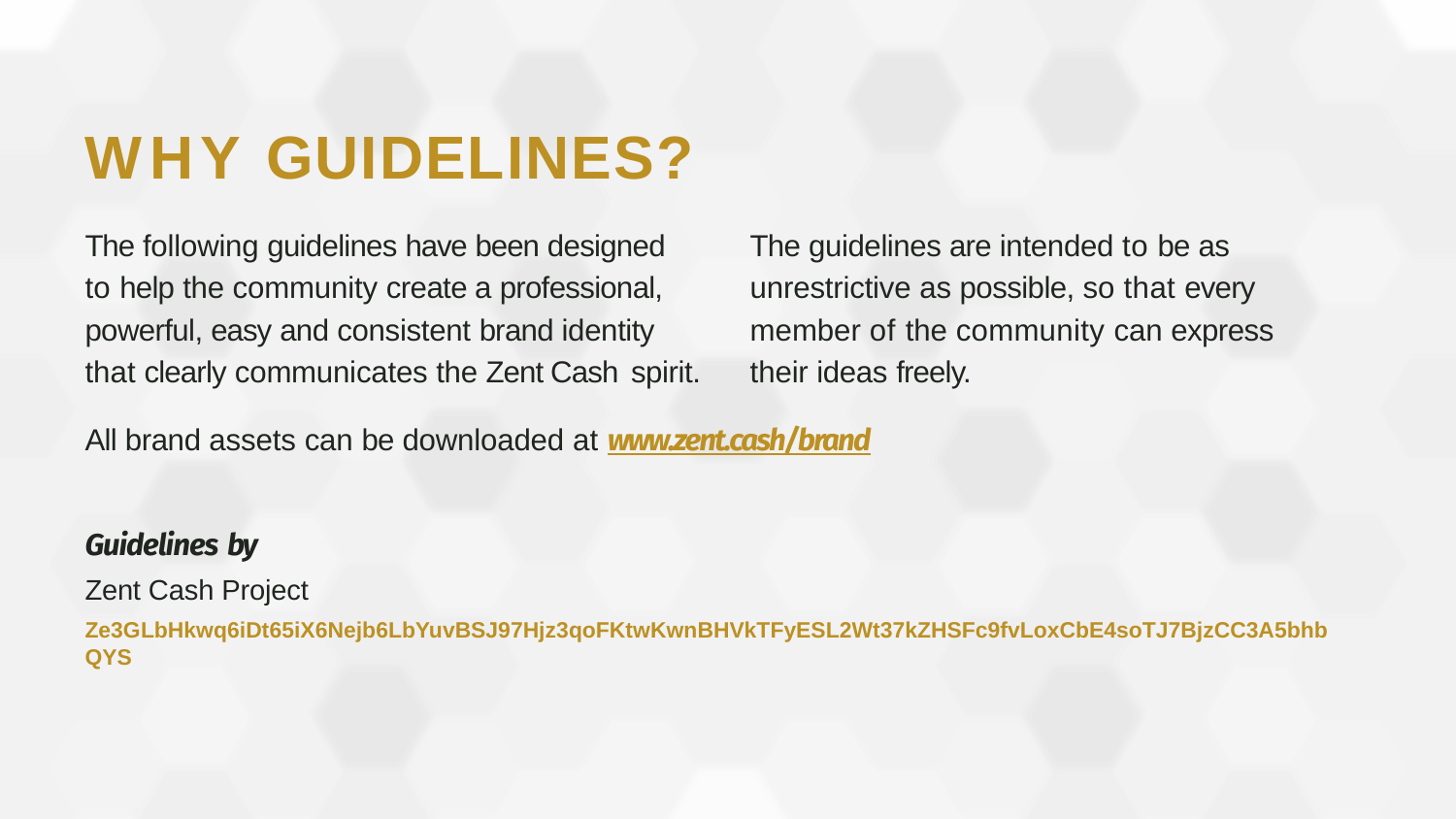

# WHY GUIDELINES?
The following guidelines have been designed  to help the community create a professional,  powerful, easy and consistent brand identity  that clearly communicates the Zent Cash spirit.
The guidelines are intended to be as  unrestrictive as possible, so that every  member of the community can express  their ideas freely.
All brand assets can be downloaded at www.zent.cash/brand

Guidelines by
Zent Cash Project
Ze3GLbHkwq6iDt65iX6Nejb6LbYuvBSJ97Hjz3qoFKtwKwnBHVkTFyESL2Wt37kZHSFc9fvLoxCbE4soTJ7BjzCC3A5bhbQYS